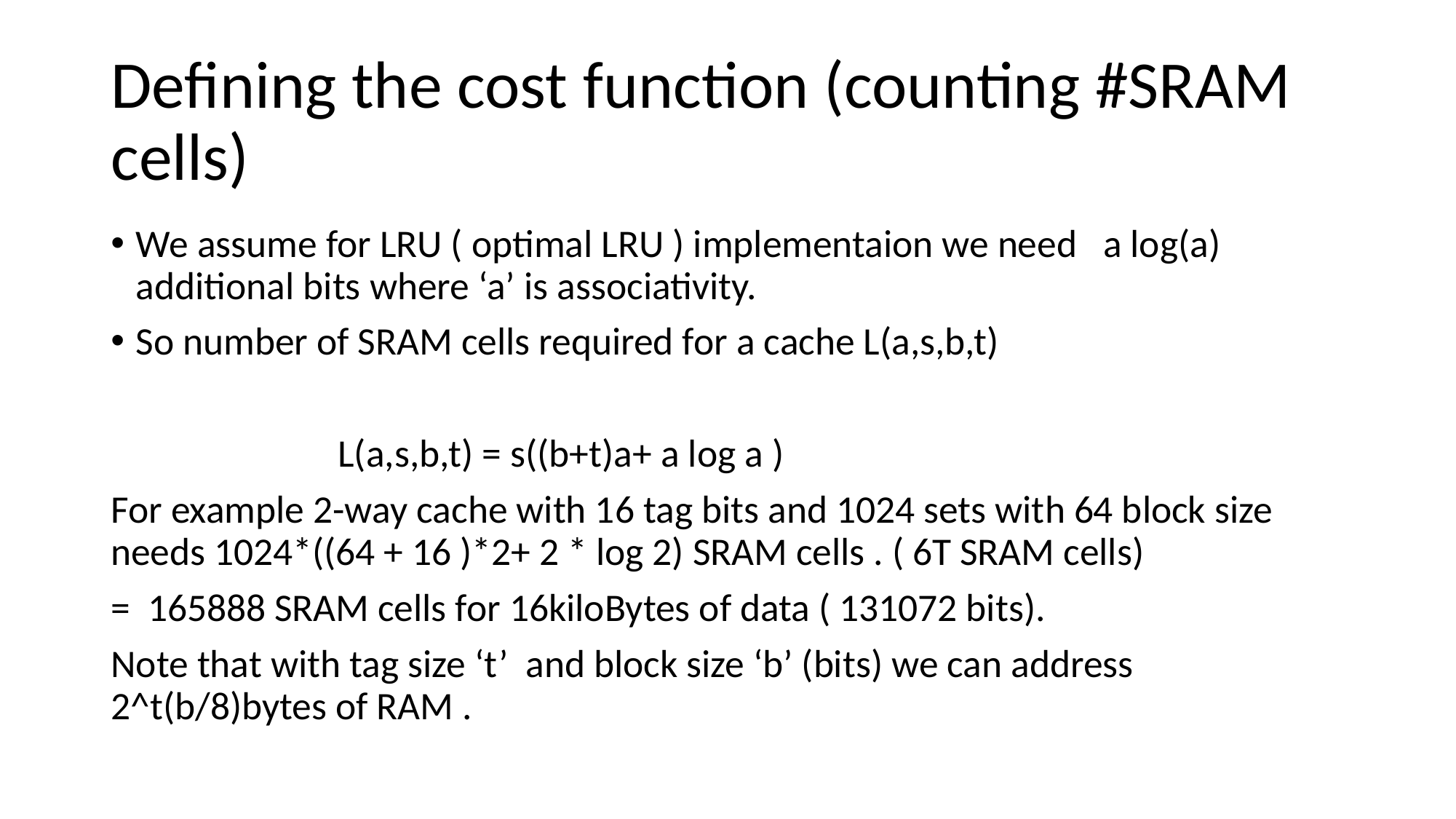

# Defining the cost function (counting #SRAM cells)
We assume for LRU ( optimal LRU ) implementaion we need   a log(a) additional bits where ‘a’ is associativity.
So number of SRAM cells required for a cache L(a,s,b,t)

                          L(a,s,b,t) = s((b+t)a+ a log a )
For example 2-way cache with 16 tag bits and 1024 sets with 64 block size needs 1024*((64 + 16 )*2+ 2 * log 2) SRAM cells . ( 6T SRAM cells)
=  165888 SRAM cells for 16kiloBytes of data ( 131072 bits).
Note that with tag size ‘t’  and block size ‘b’ (bits) we can address 2^t(b/8)bytes of RAM .